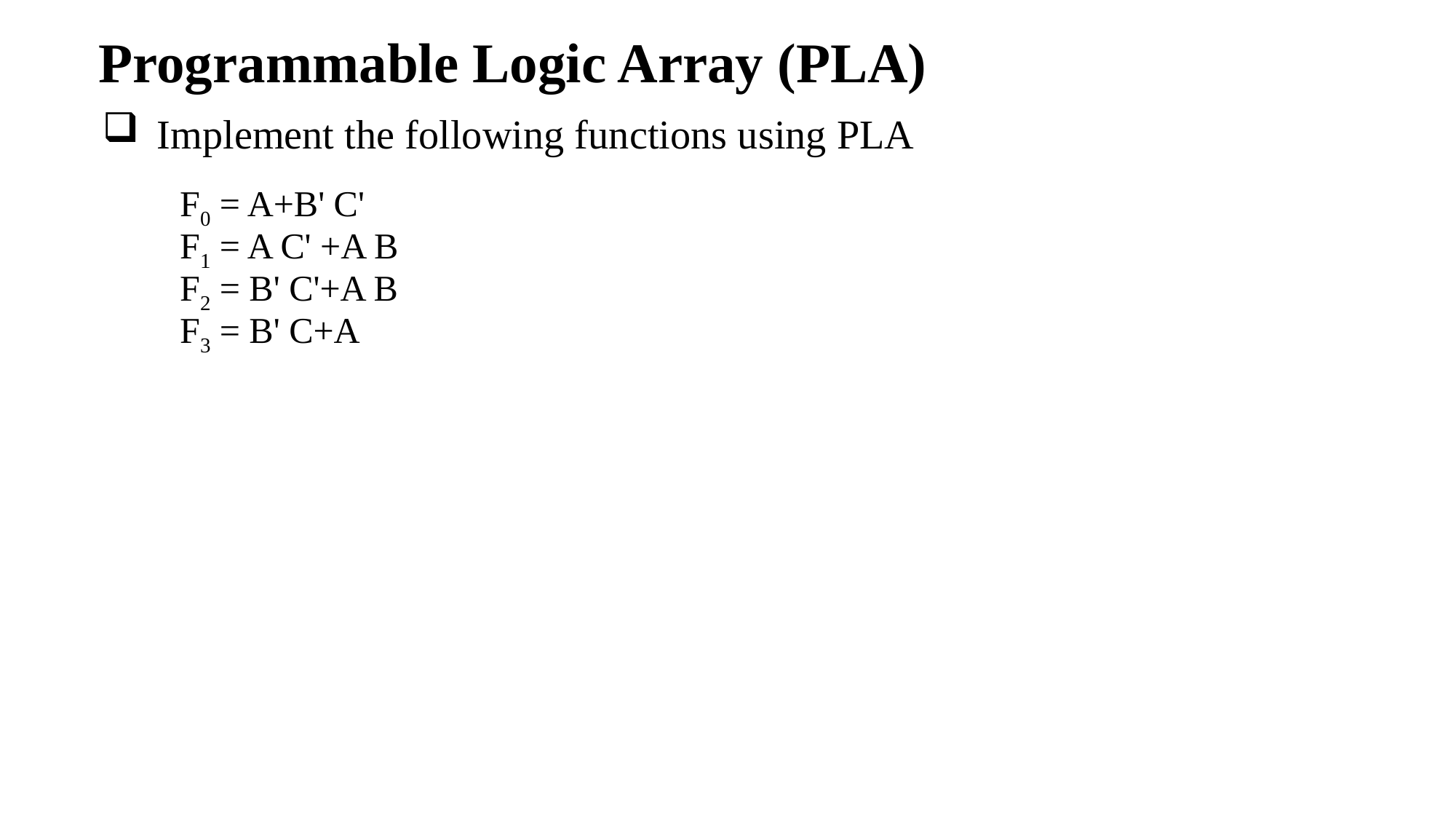

Programmable Logic Array (PLA)
Implement the following functions using PLA
F0 = A+B' C'
F1 = A C' +A B
F2 = B' C'+A B
F3 = B' C+A